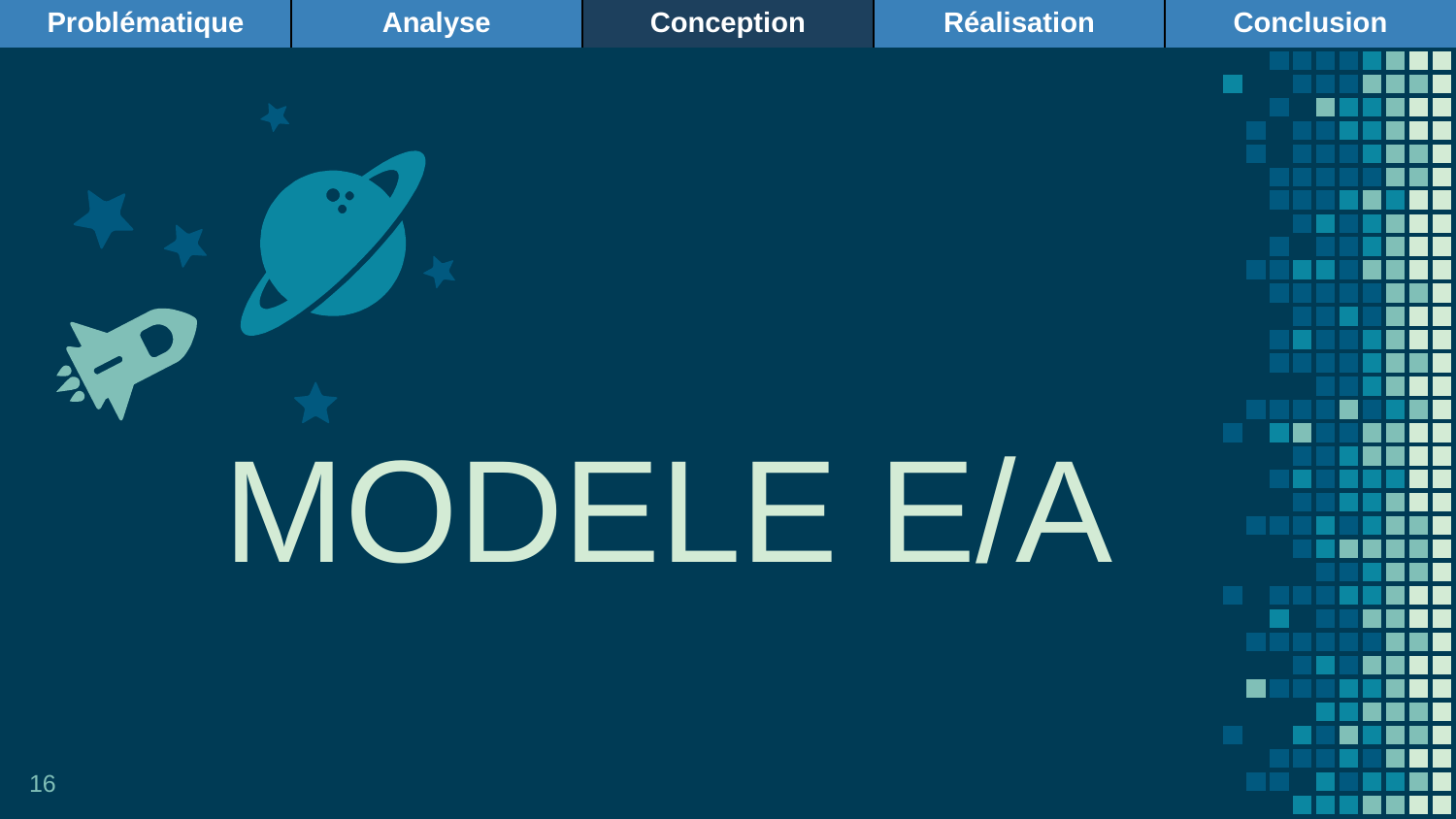

| Problématique | Analyse | Conception | Réalisation | Conclusion |
| --- | --- | --- | --- | --- |

MODELE E/A
16